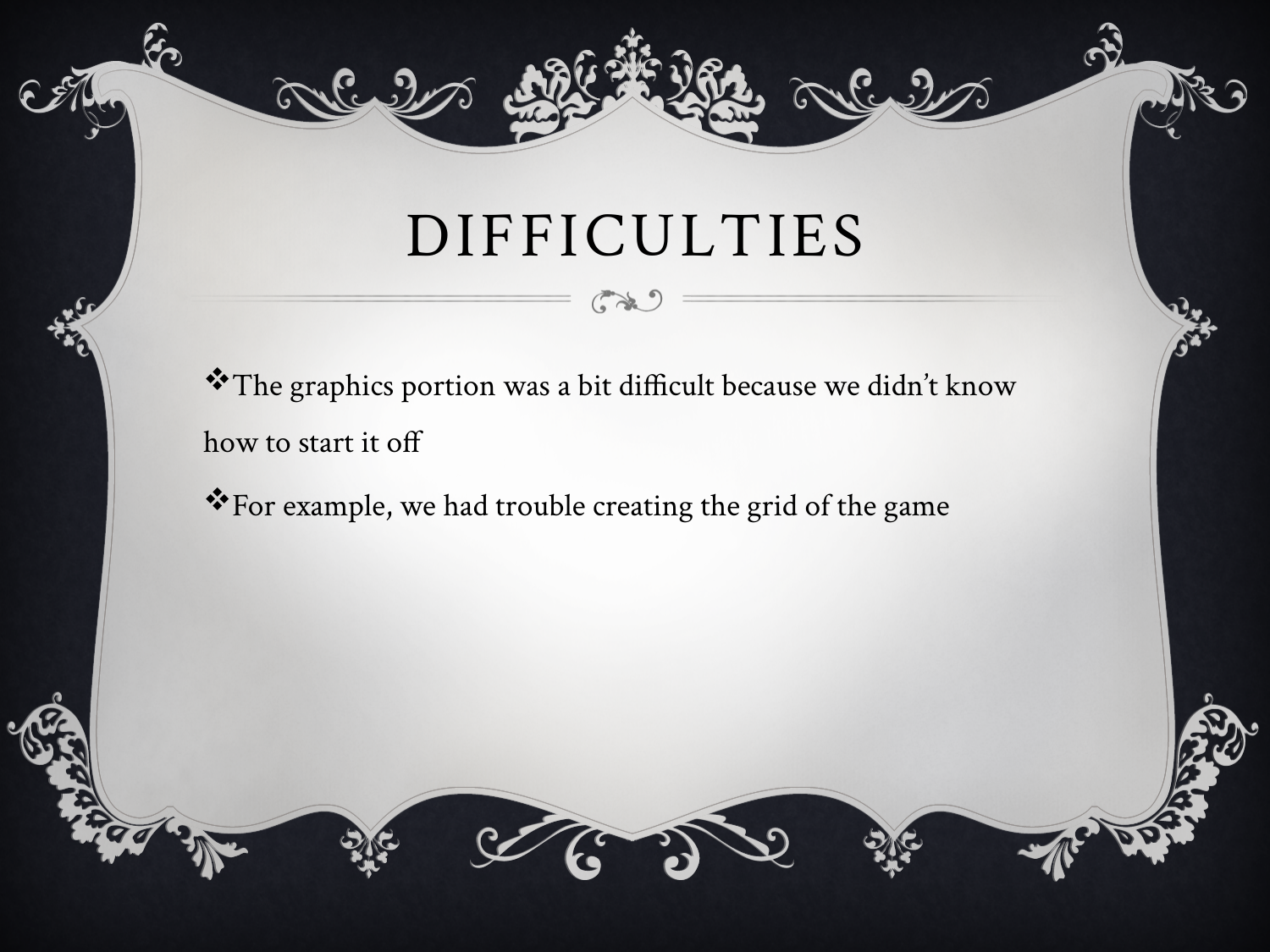

# Difficulties
The graphics portion was a bit difficult because we didn’t know how to start it off
For example, we had trouble creating the grid of the game